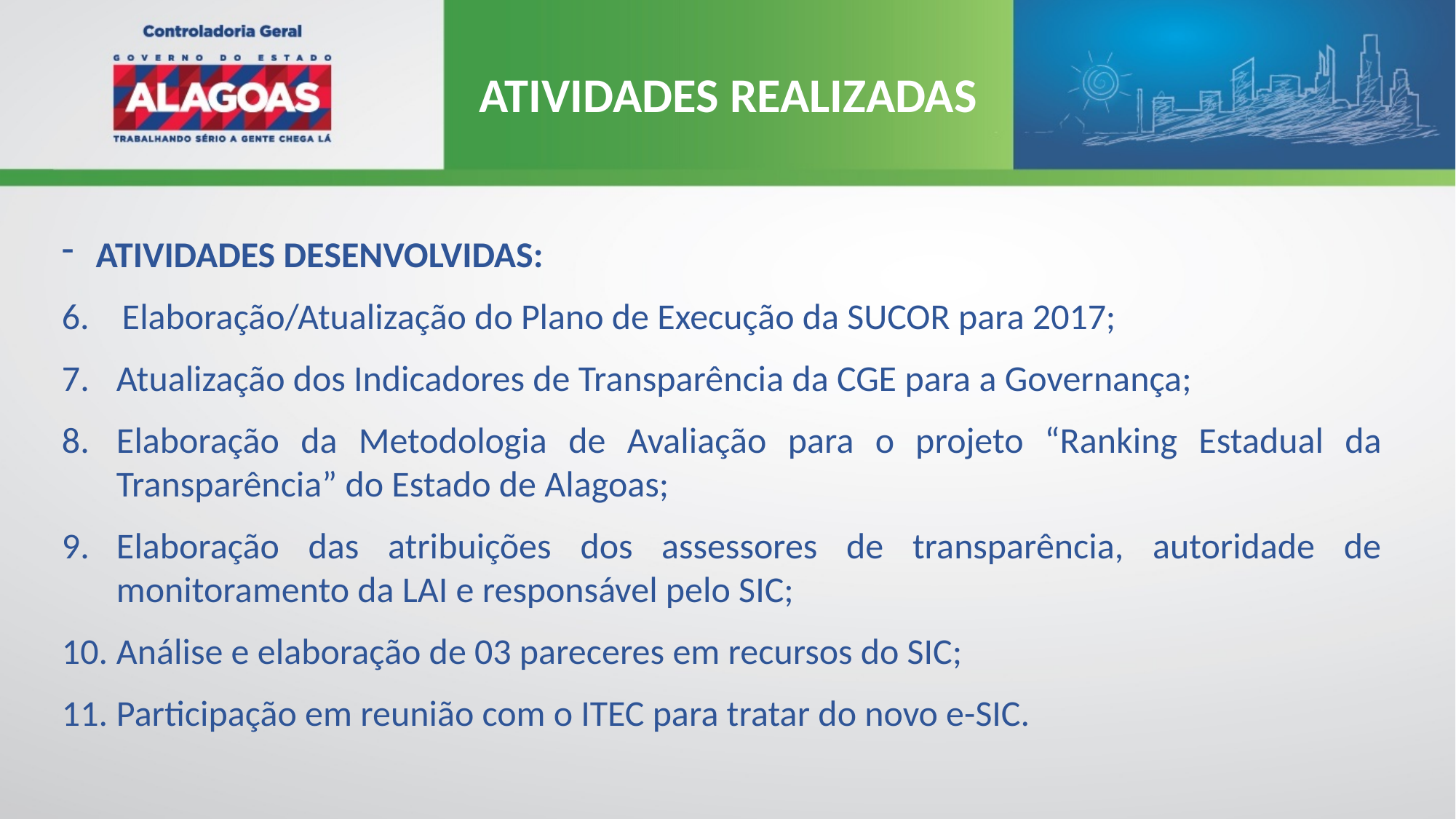

ATIVIDADES REALIZADAS
 ATIVIDADES DESENVOLVIDAS:
6.    Elaboração/Atualização do Plano de Execução da SUCOR para 2017;
Atualização dos Indicadores de Transparência da CGE para a Governança;
Elaboração da Metodologia de Avaliação para o projeto “Ranking Estadual da Transparência” do Estado de Alagoas;
Elaboração das atribuições dos assessores de transparência, autoridade de monitoramento da LAI e responsável pelo SIC;
Análise e elaboração de 03 pareceres em recursos do SIC;
Participação em reunião com o ITEC para tratar do novo e-SIC.